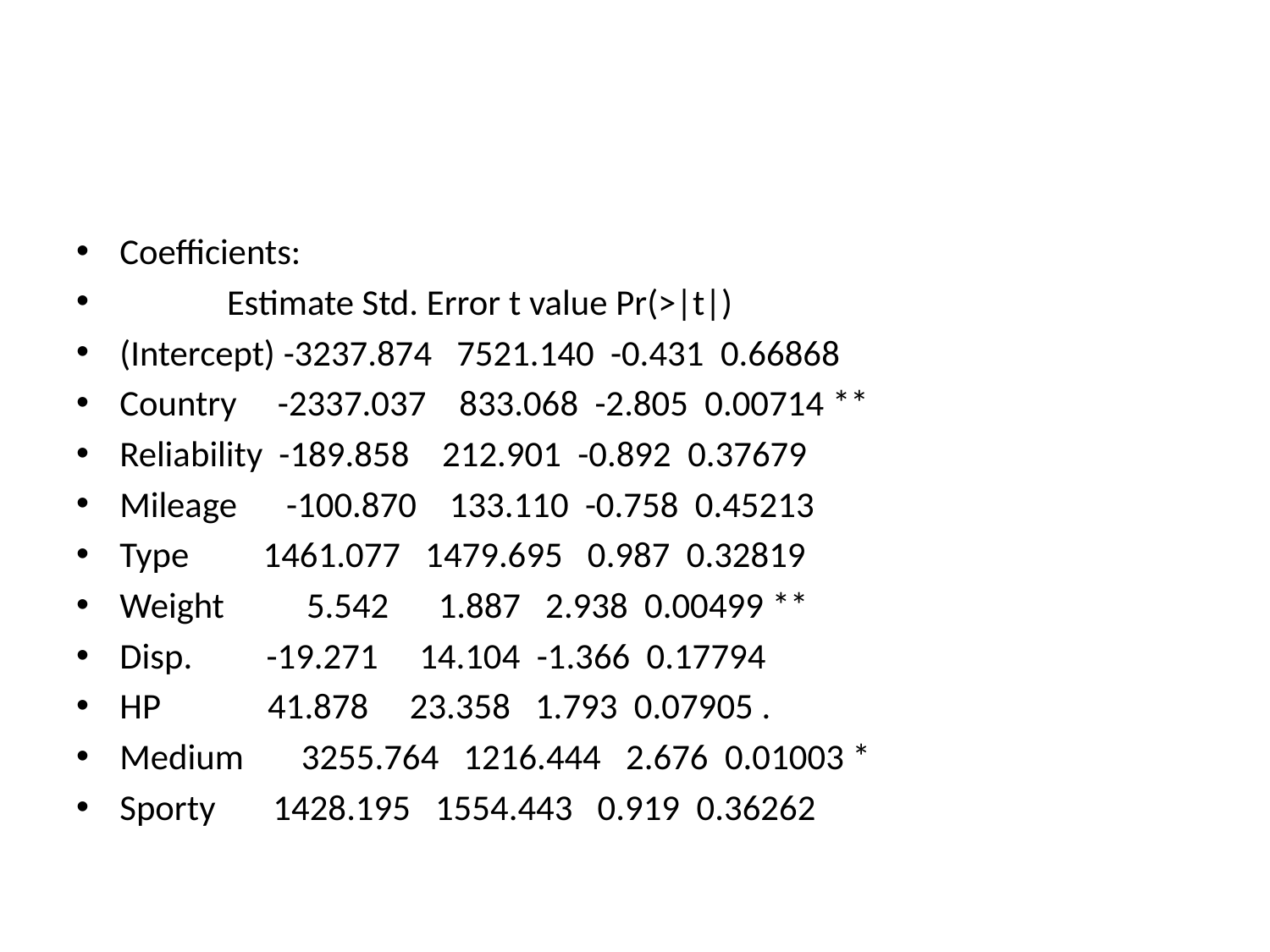

#
Coefficients:
             Estimate Std. Error t value Pr(>|t|)
(Intercept) -3237.874   7521.140  -0.431  0.66868
Country     -2337.037    833.068  -2.805  0.00714 **
Reliability  -189.858    212.901  -0.892  0.37679
Mileage      -100.870    133.110  -0.758  0.45213
Type         1461.077   1479.695   0.987  0.32819
Weight          5.542      1.887   2.938  0.00499 **
Disp.         -19.271     14.104  -1.366  0.17794
HP             41.878     23.358   1.793  0.07905 .
Medium       3255.764   1216.444   2.676  0.01003 *
Sporty       1428.195   1554.443   0.919  0.36262